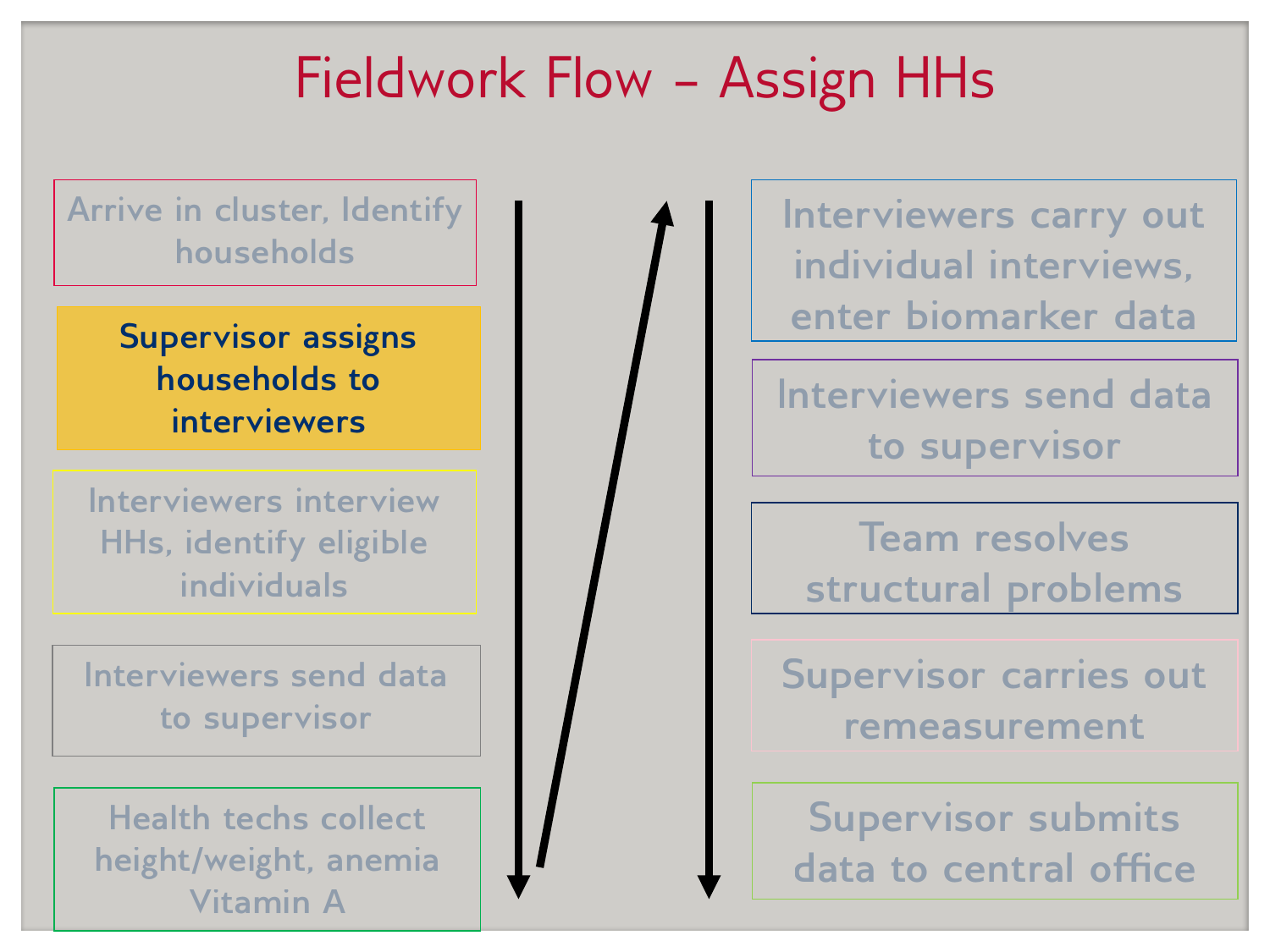

# Fieldwork Flow – Assign HHs
Arrive in cluster, Identify households
Interviewers carry out individual interviews, enter biomarker data
Supervisor assigns households to interviewers
Interviewers send data to supervisor
Interviewers interview HHs, identify eligible individuals
Team resolves structural problems
Supervisor carries out remeasurement
Interviewers send data to supervisor
Supervisor submits data to central office
Health techs collect height/weight, anemia Vitamin A